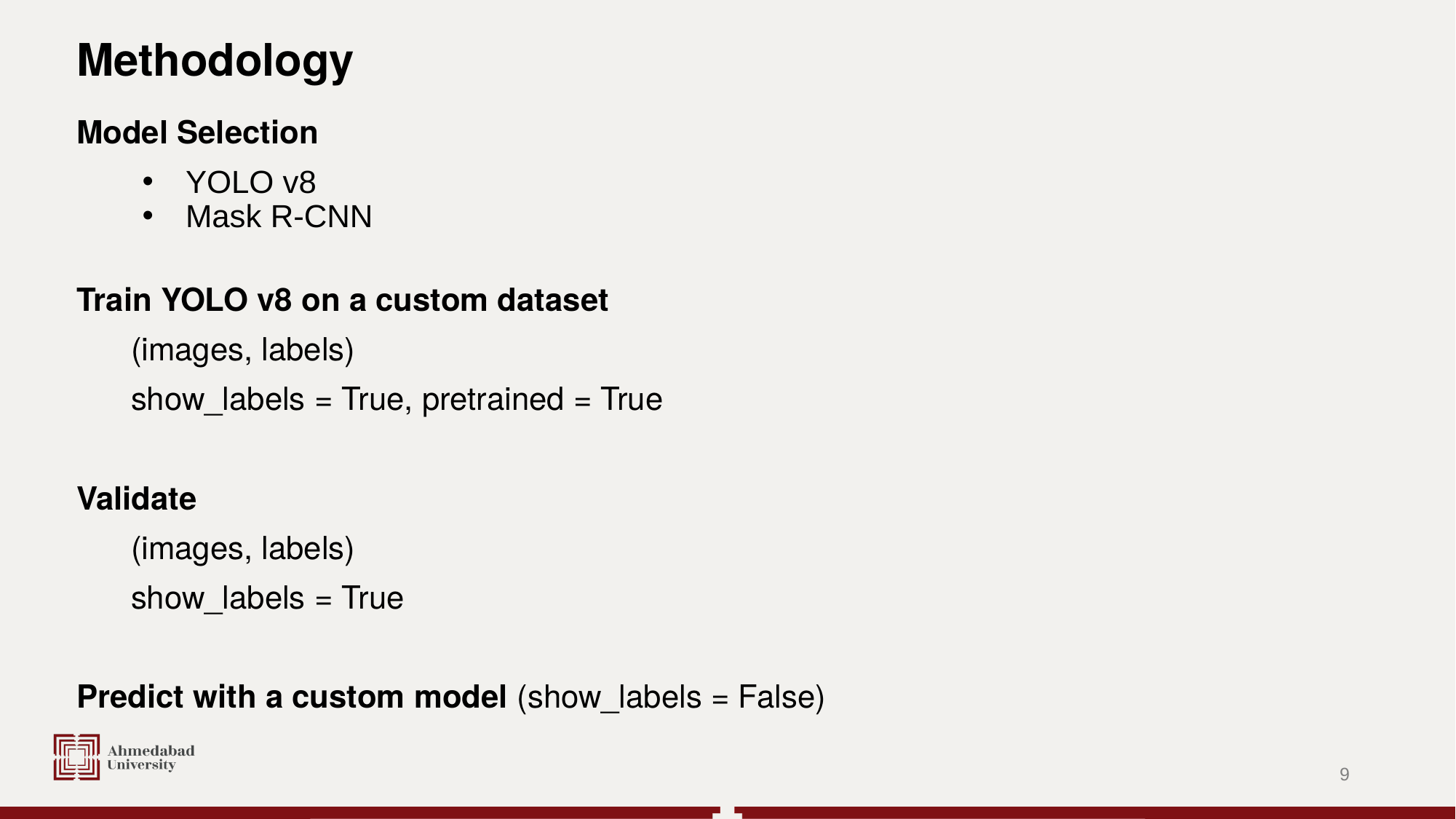

# Methodology

Model Selection
YOLO v8
Mask R-CNN
Train YOLO v8 on a custom dataset
(images, labels)
show_labels = True, pretrained = True

Validate
(images, labels)
show_labels = True

Predict with a custom model (show_labels = False)

9